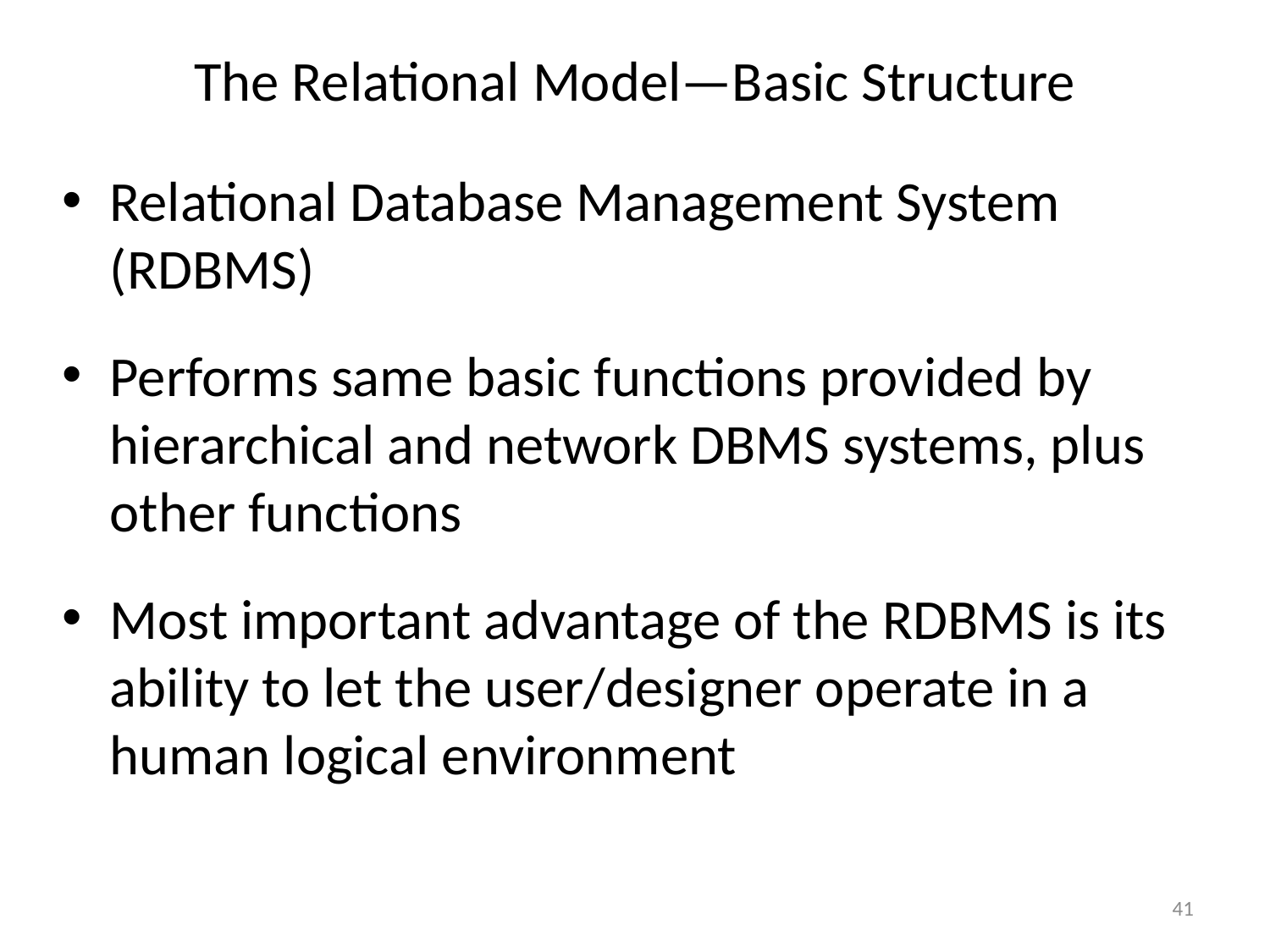

# The Relational Model—Basic Structure
Relational Database Management System (RDBMS)
Performs same basic functions provided by hierarchical and network DBMS systems, plus other functions
Most important advantage of the RDBMS is its ability to let the user/designer operate in a human logical environment
41